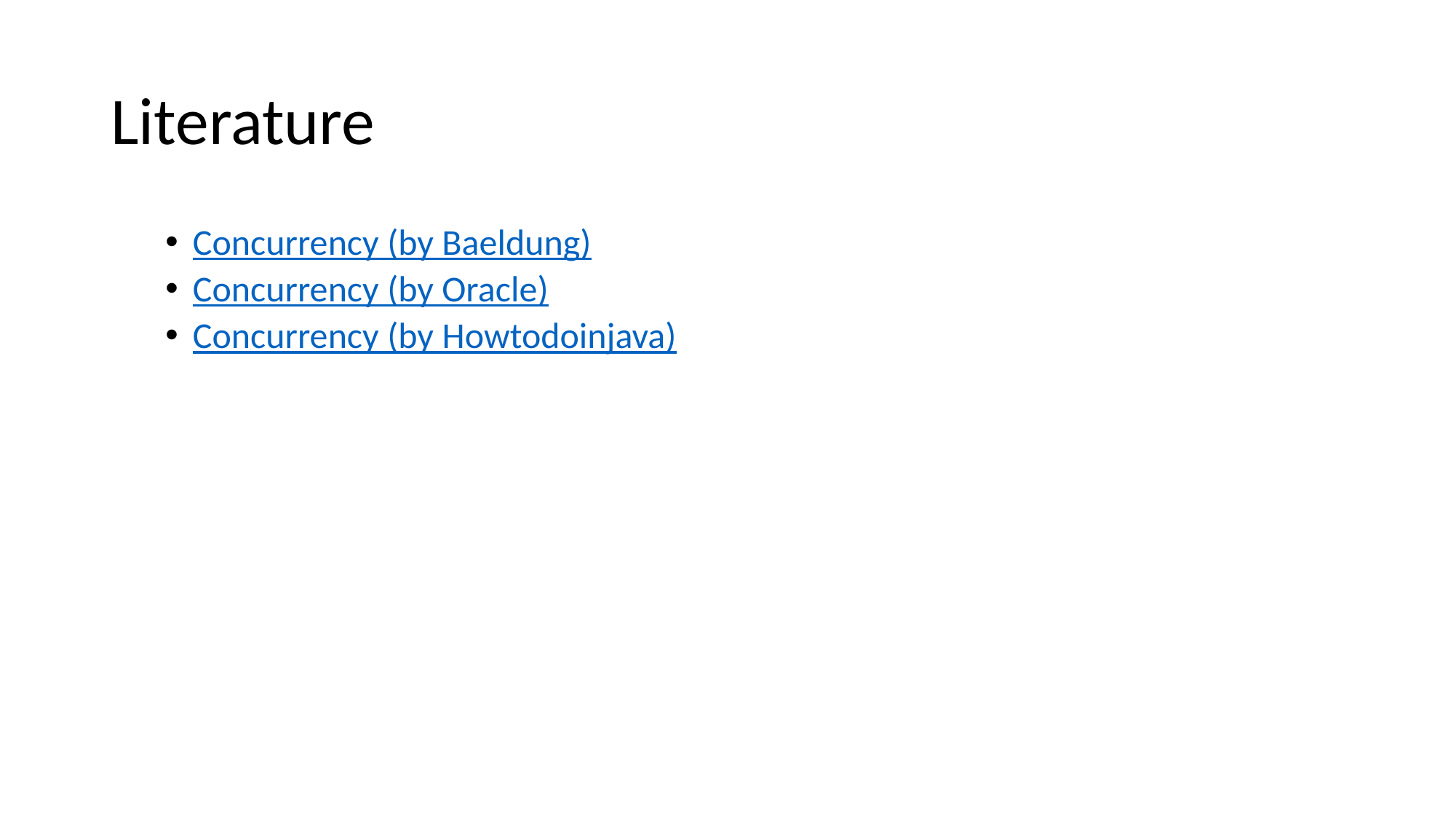

# Literature
Concurrency (by Baeldung)
Concurrency (by Oracle)
Concurrency (by Howtodoinjava)